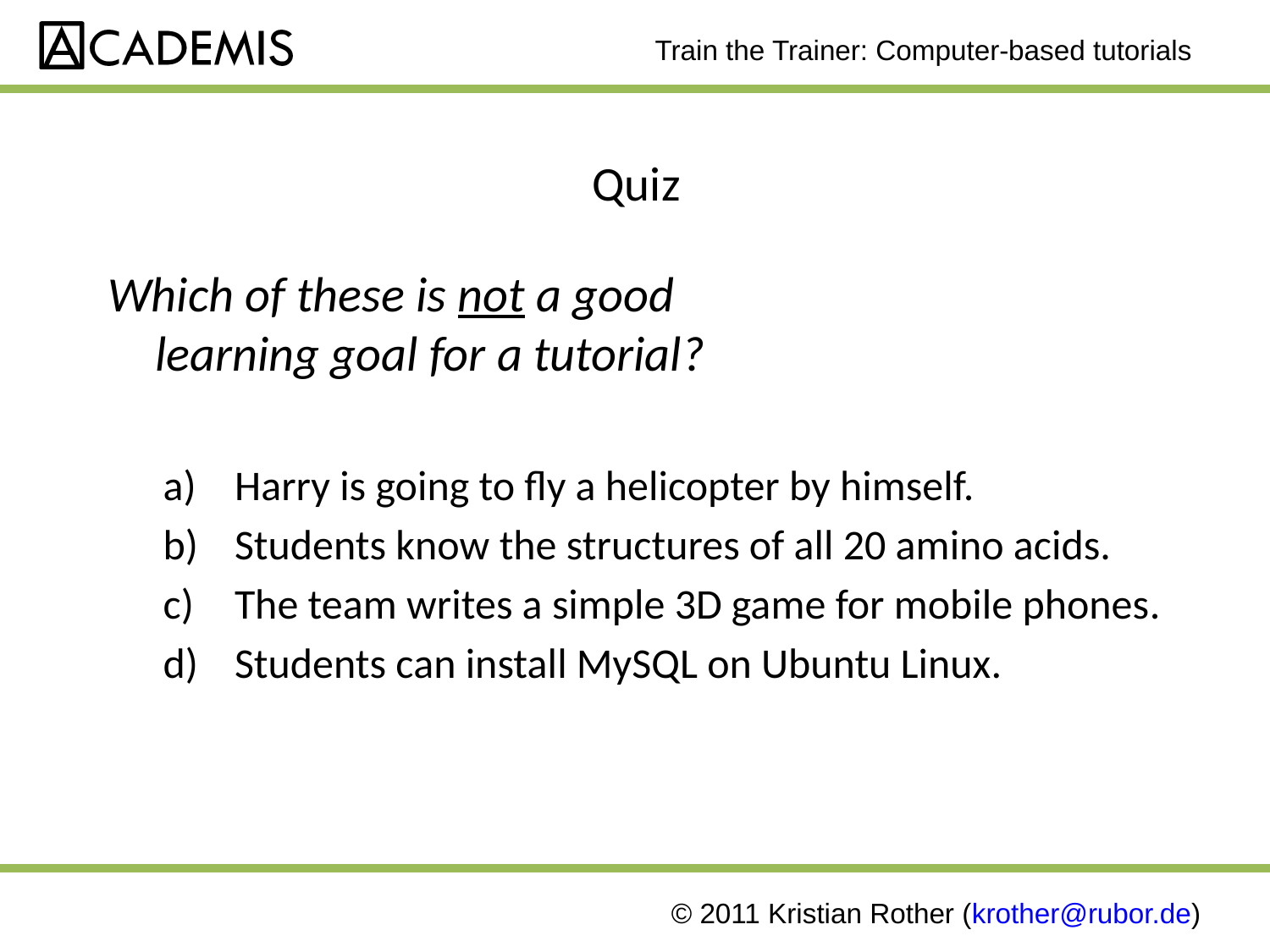

# Quiz
Which of these is not a good
learning goal for a tutorial?

Harry is going to fly a helicopter by himself.
Students know the structures of all 20 amino acids.
The team writes a simple 3D game for mobile phones.
Students can install MySQL on Ubuntu Linux.